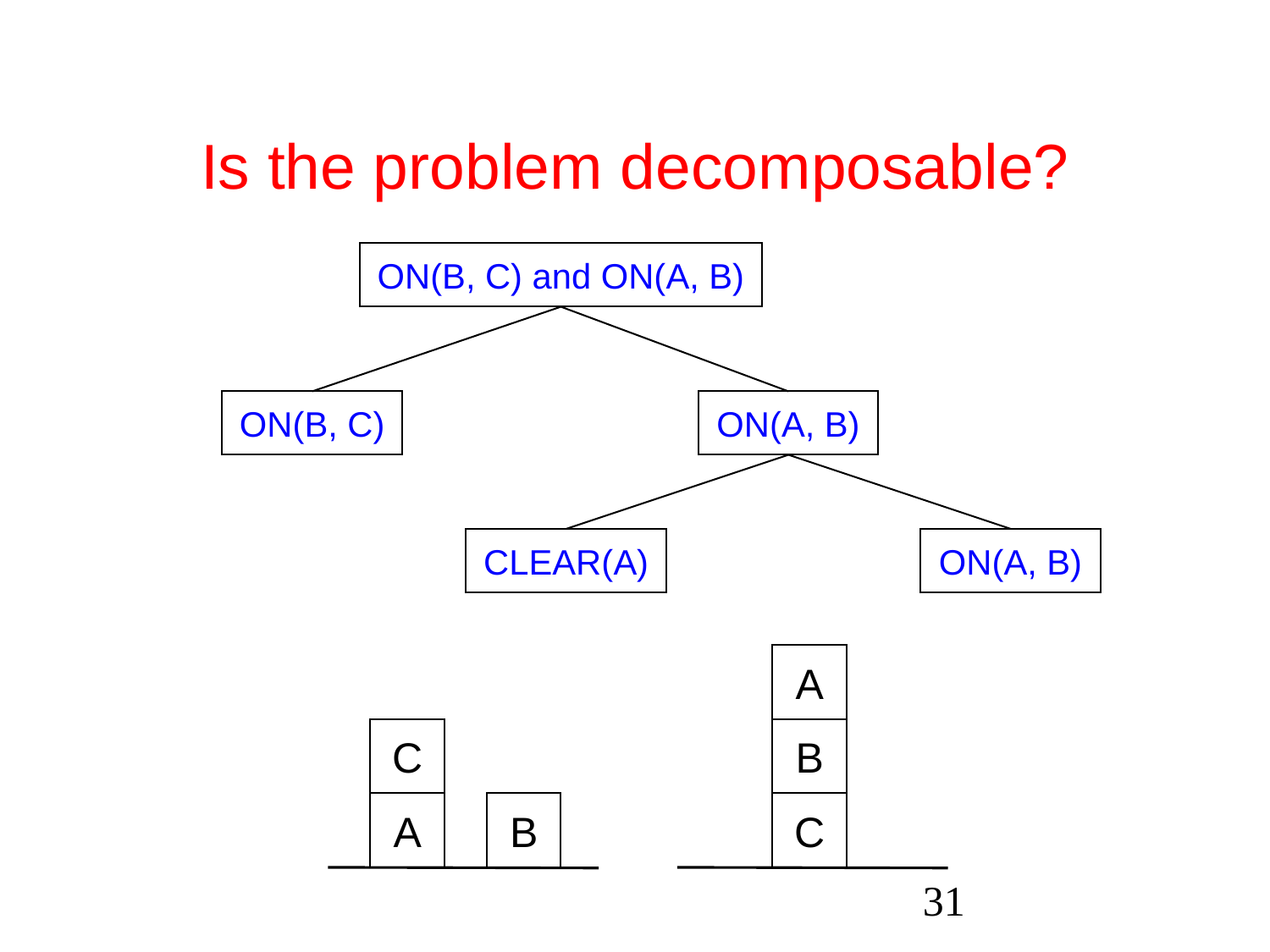

# Is the problem decomposable?
ON(B, C) and ON(A, B)
ON(B, C)
ON(A, B)
CLEAR(A)
ON(A, B)
A
C
B
A
B
C
31